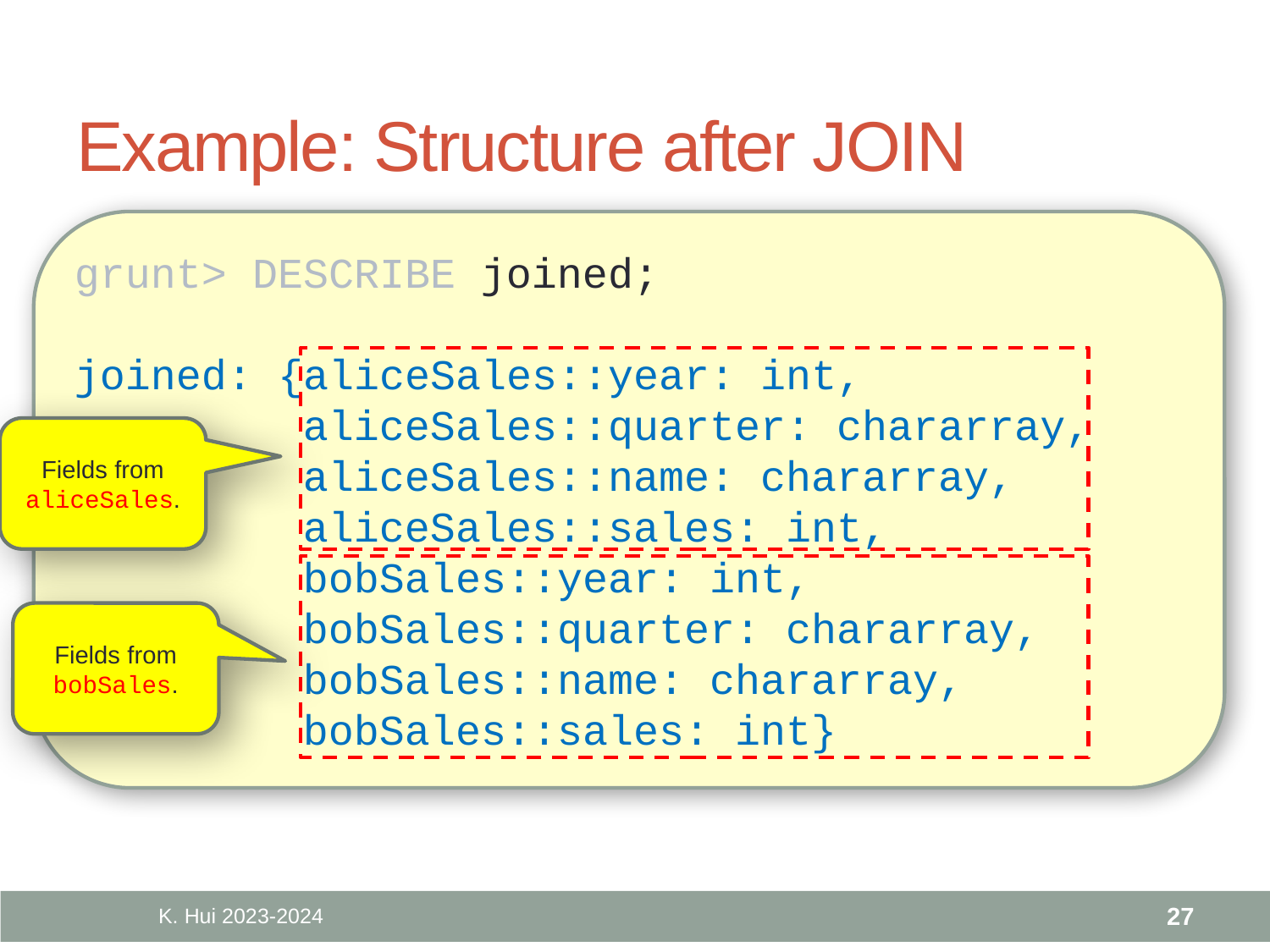

# Example: Structure after JOIN
grunt> DESCRIBE joined;

joined: {aliceSales::year: int,
         aliceSales::quarter: chararray,
         aliceSales::name: chararray,
         aliceSales::sales: int,
         bobSales::year: int,
         bobSales::quarter: chararray,
         bobSales::name: chararray,
         bobSales::sales: int}

Fields from aliceSales.

Fields from bobSales.
K. Hui 2023-2024
27